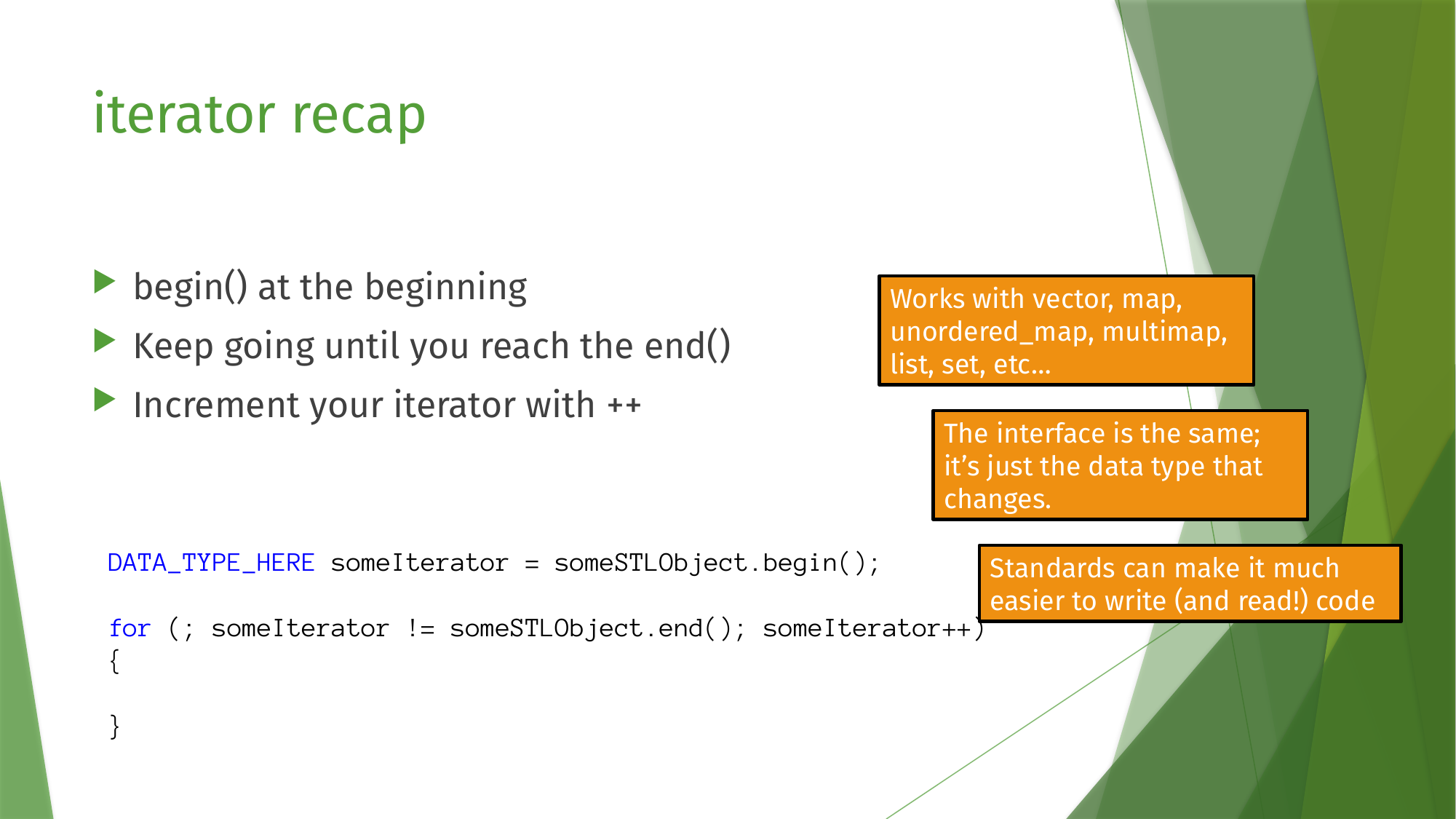

# iterator recap
begin() at the beginning
Keep going until you reach the end()
Increment your iterator with ++
Works with vector, map, unordered_map, multimap, list, set, etc…
The interface is the same; it’s just the data type that changes.
DATA_TYPE_HERE someIterator = someSTLObject.begin();

for (; someIterator != someSTLObject.end(); someIterator++)
{

}
Standards can make it much easier to write (and read!) code